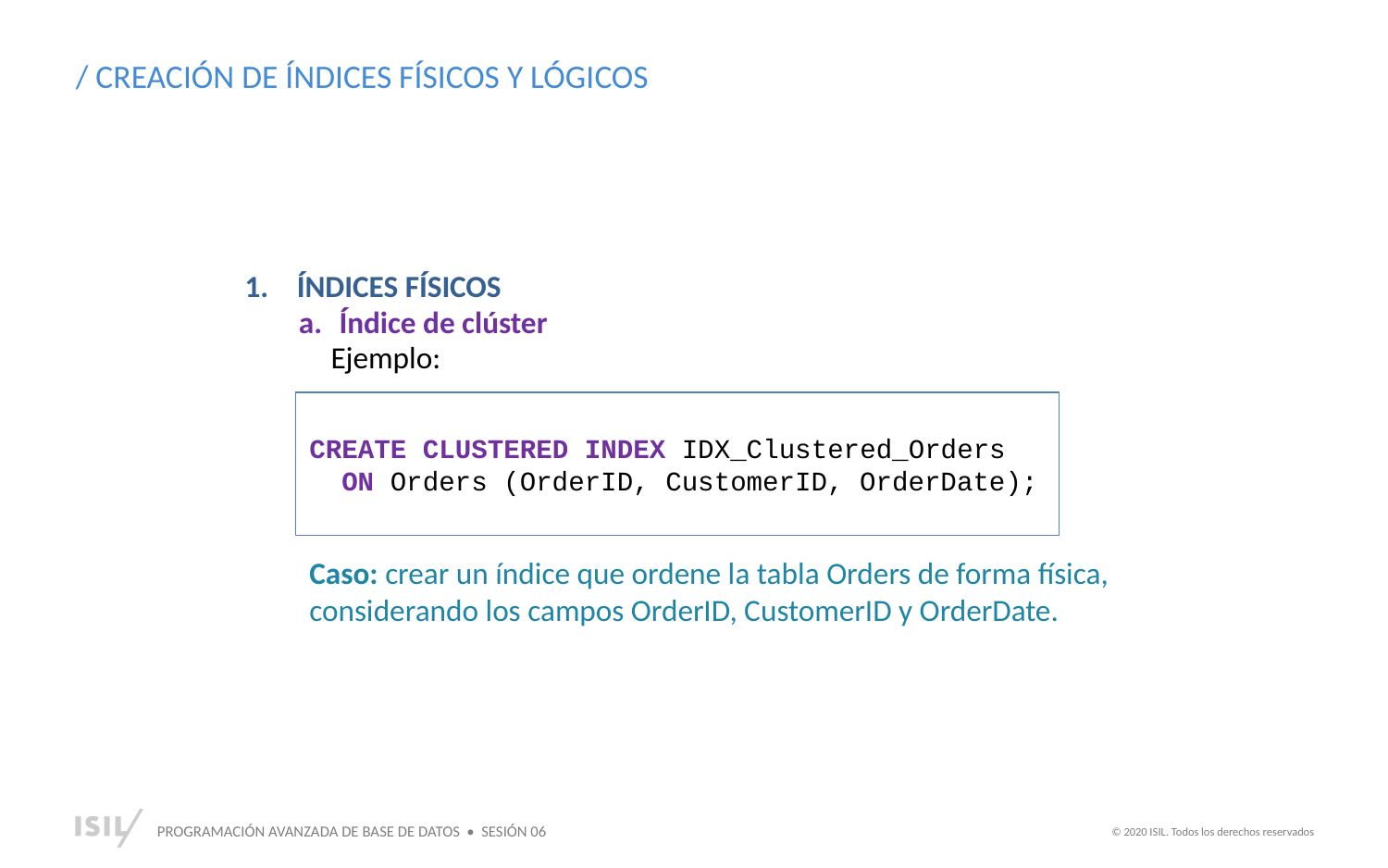

/ CREACIÓN DE ÍNDICES FÍSICOS Y LÓGICOS
ÍNDICES FÍSICOS
Índice de clúster
Ejemplo:

CREATE CLUSTERED INDEX IDX_Clustered_Orders
  ON Orders (OrderID, CustomerID, OrderDate);

Caso: crear un índice que ordene la tabla Orders de forma física, considerando los campos OrderID, CustomerID y OrderDate.